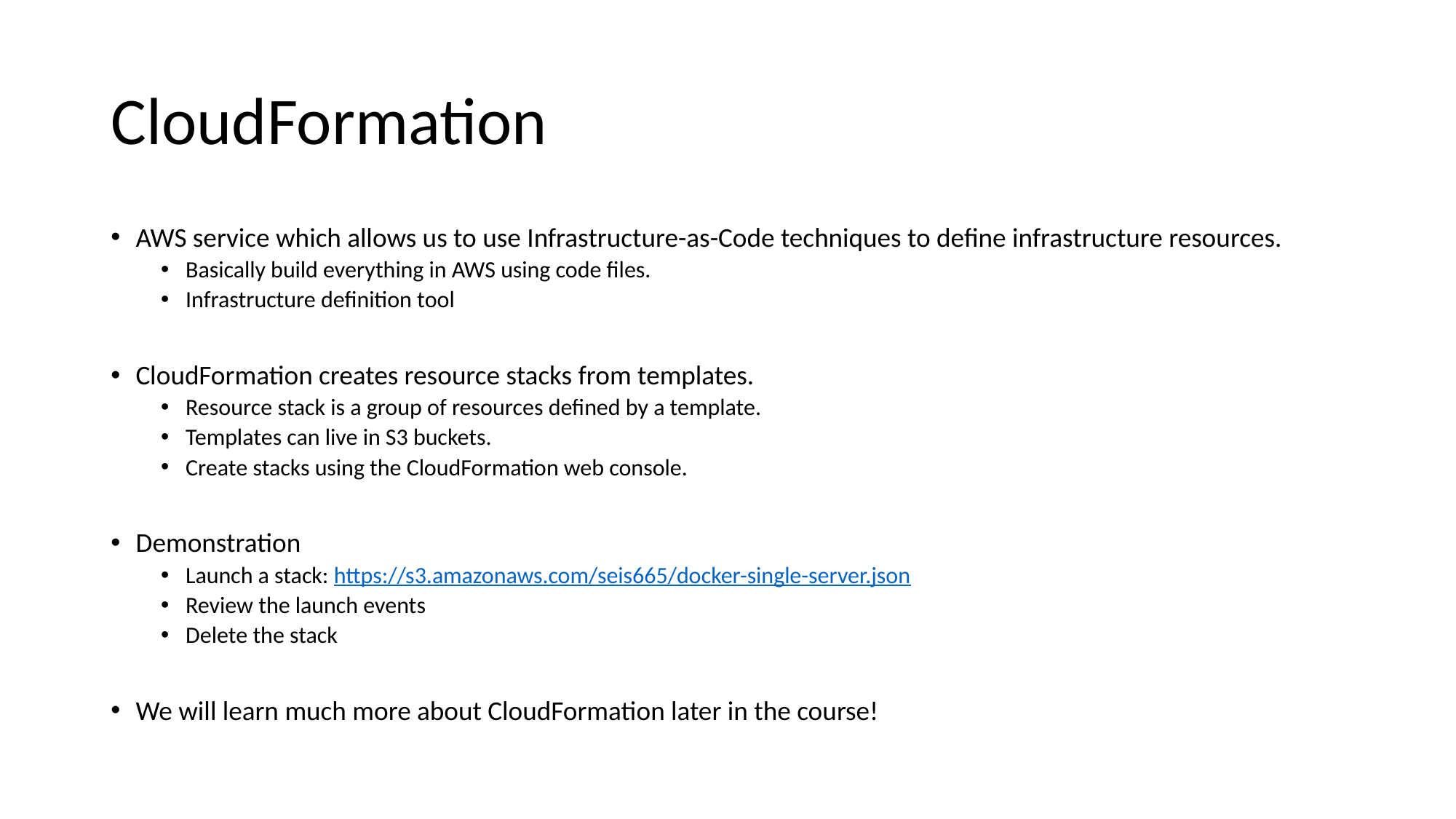

# CloudFormation
AWS service which allows us to use Infrastructure-as-Code techniques to define infrastructure resources.
Basically build everything in AWS using code files.
Infrastructure definition tool

CloudFormation creates resource stacks from templates.
Resource stack is a group of resources defined by a template.
Templates can live in S3 buckets.
Create stacks using the CloudFormation web console.

Demonstration
Launch a stack: https://s3.amazonaws.com/seis665/docker-single-server.json
Review the launch events
Delete the stack

We will learn much more about CloudFormation later in the course!